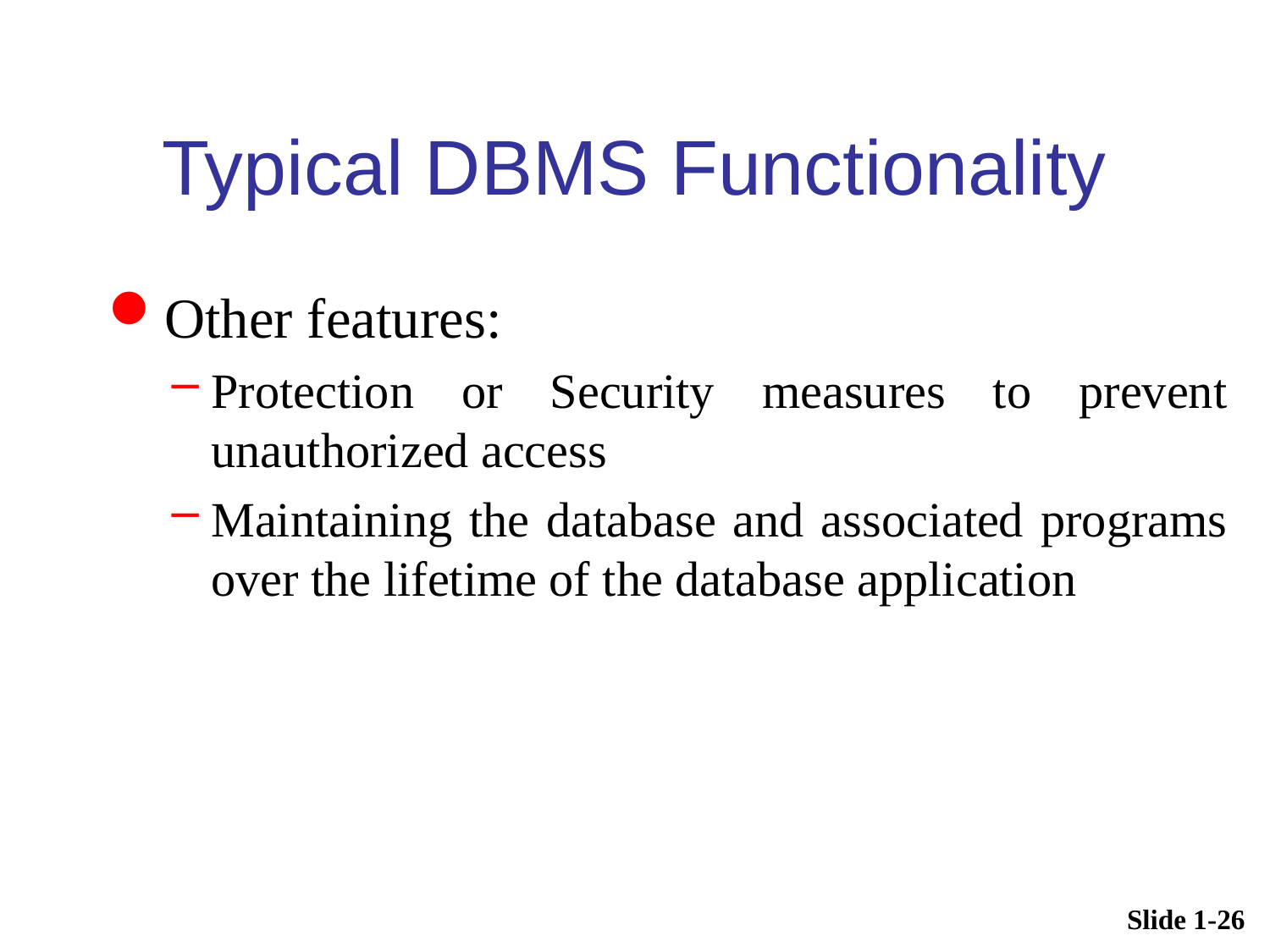

# Typical DBMS Functionality
Other features:
Protection or Security measures to prevent unauthorized access
Maintaining the database and associated programs over the lifetime of the database application
Slide 1-26